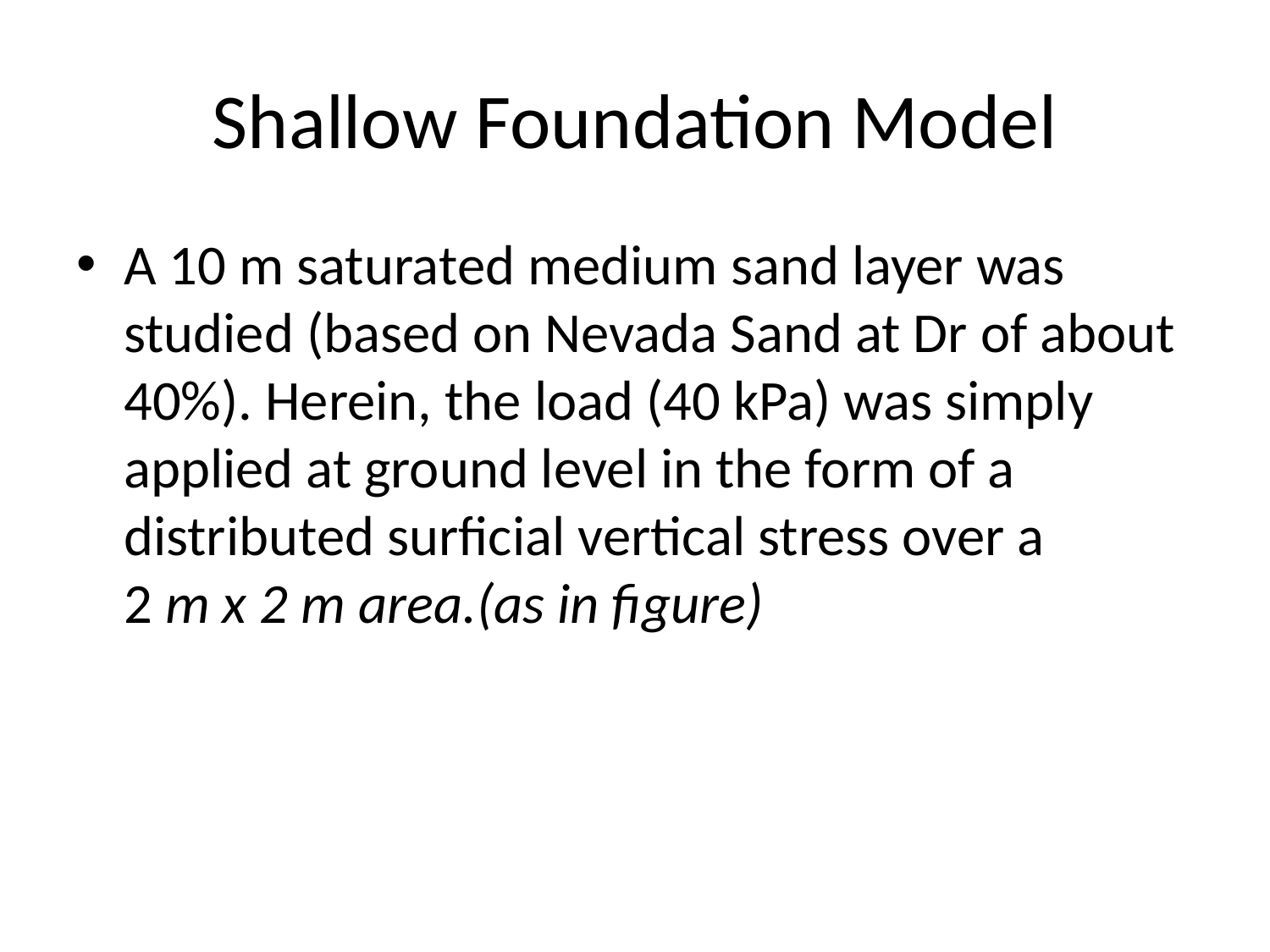

# Shallow Foundation Model
A 10 m saturated medium sand layer was studied (based on Nevada Sand at Dr of about 40%). Herein, the load (40 kPa) was simply applied at ground level in the form of a distributed surficial vertical stress over a           2 m x 2 m area.(as in figure)